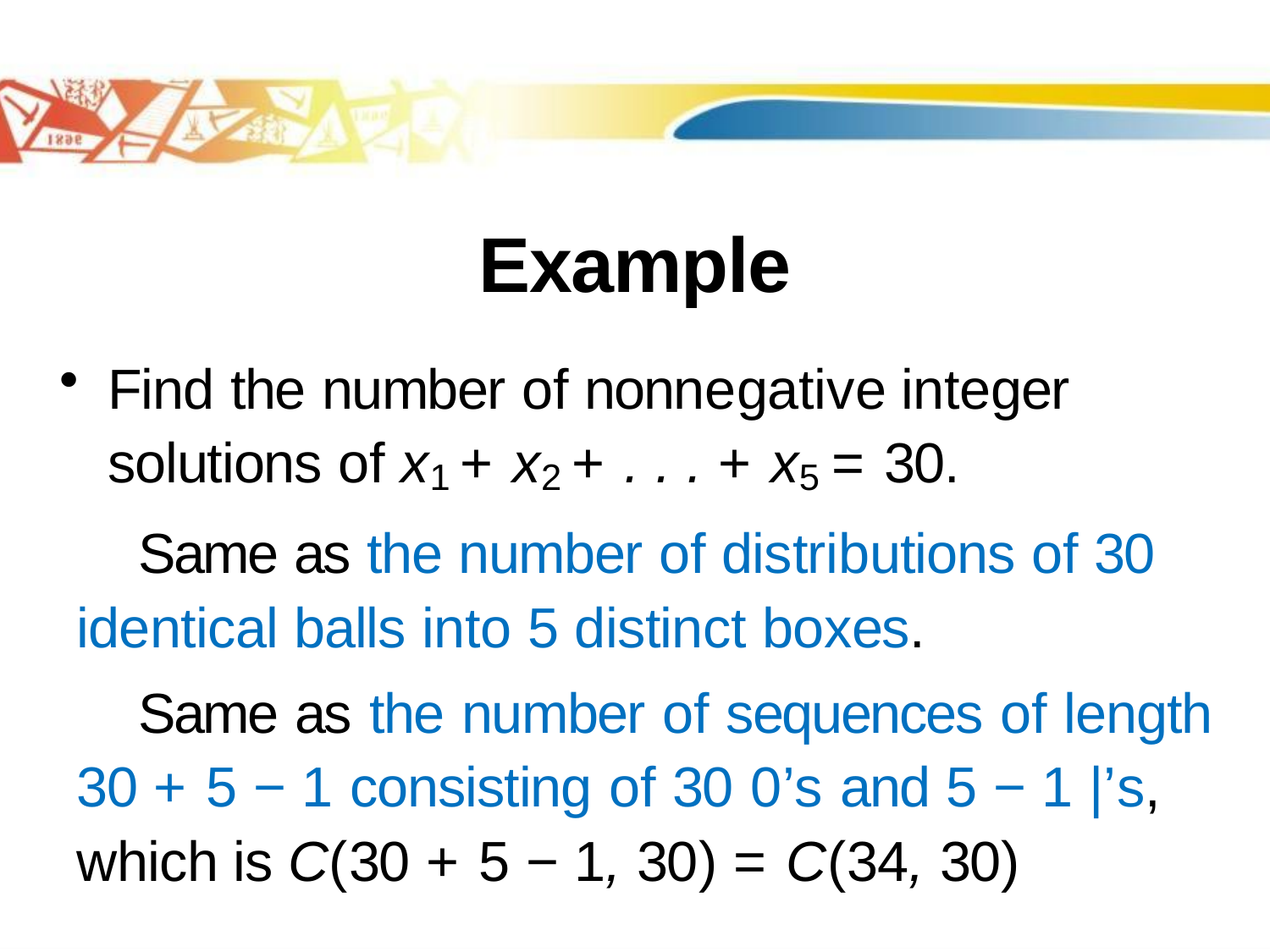

# Example
Find the number of nonnegative integer solutions of x1 + x2 + . . . + x5 = 30.
Same as the number of distributions of 30 identical balls into 5 distinct boxes.
Same as the number of sequences of length 30 + 5 − 1 consisting of 30 0’s and 5 − 1 |’s, which is C(30 + 5 − 1, 30) = C(34, 30)